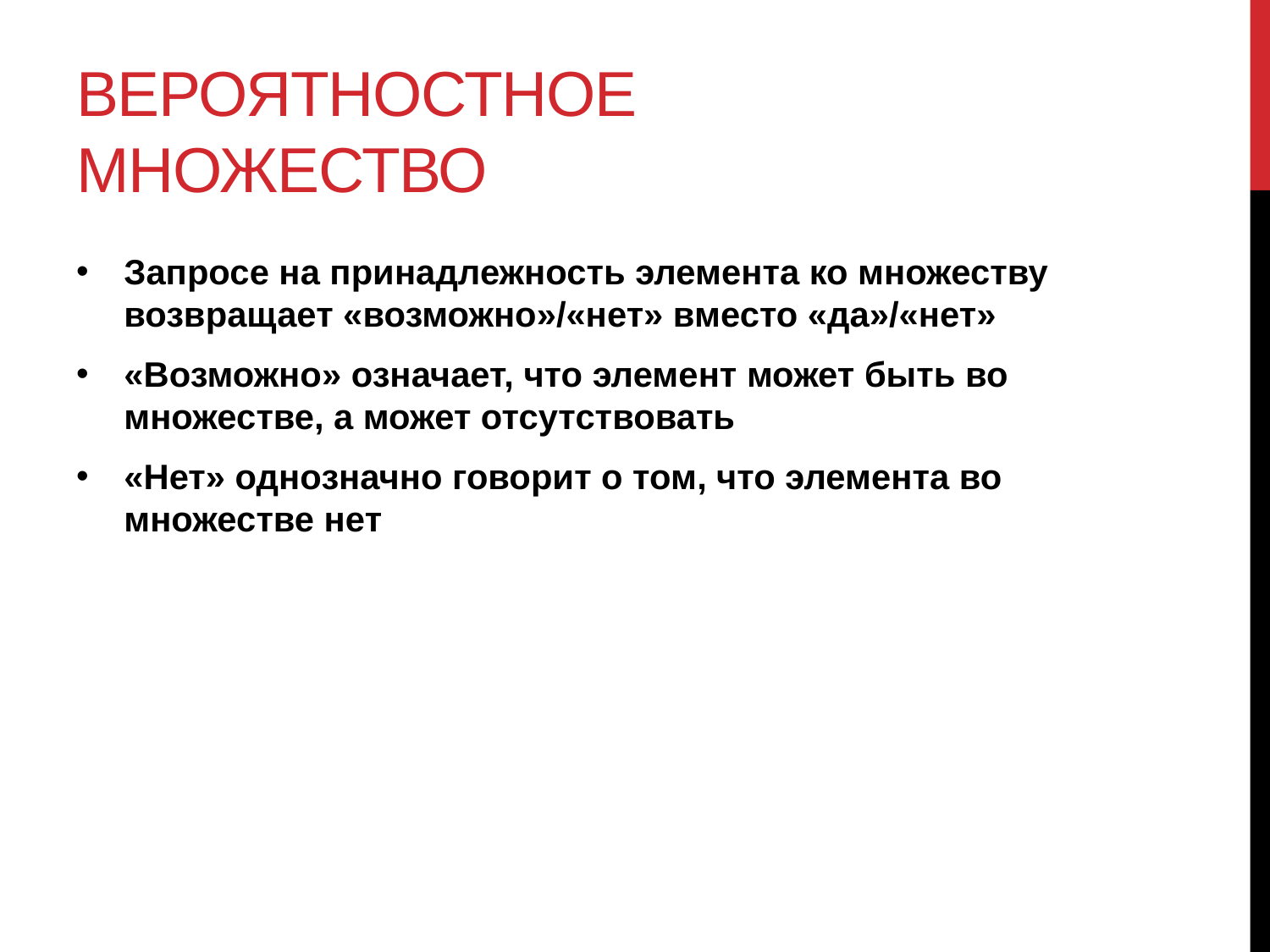

# Вероятностное множество
Запросе на принадлежность элемента ко множеству возвращает «возможно»/«нет» вместо «да»/«нет»
«Возможно» означает, что элемент может быть во множестве, а может отсутствовать
«Нет» однозначно говорит о том, что элемента во множестве нет